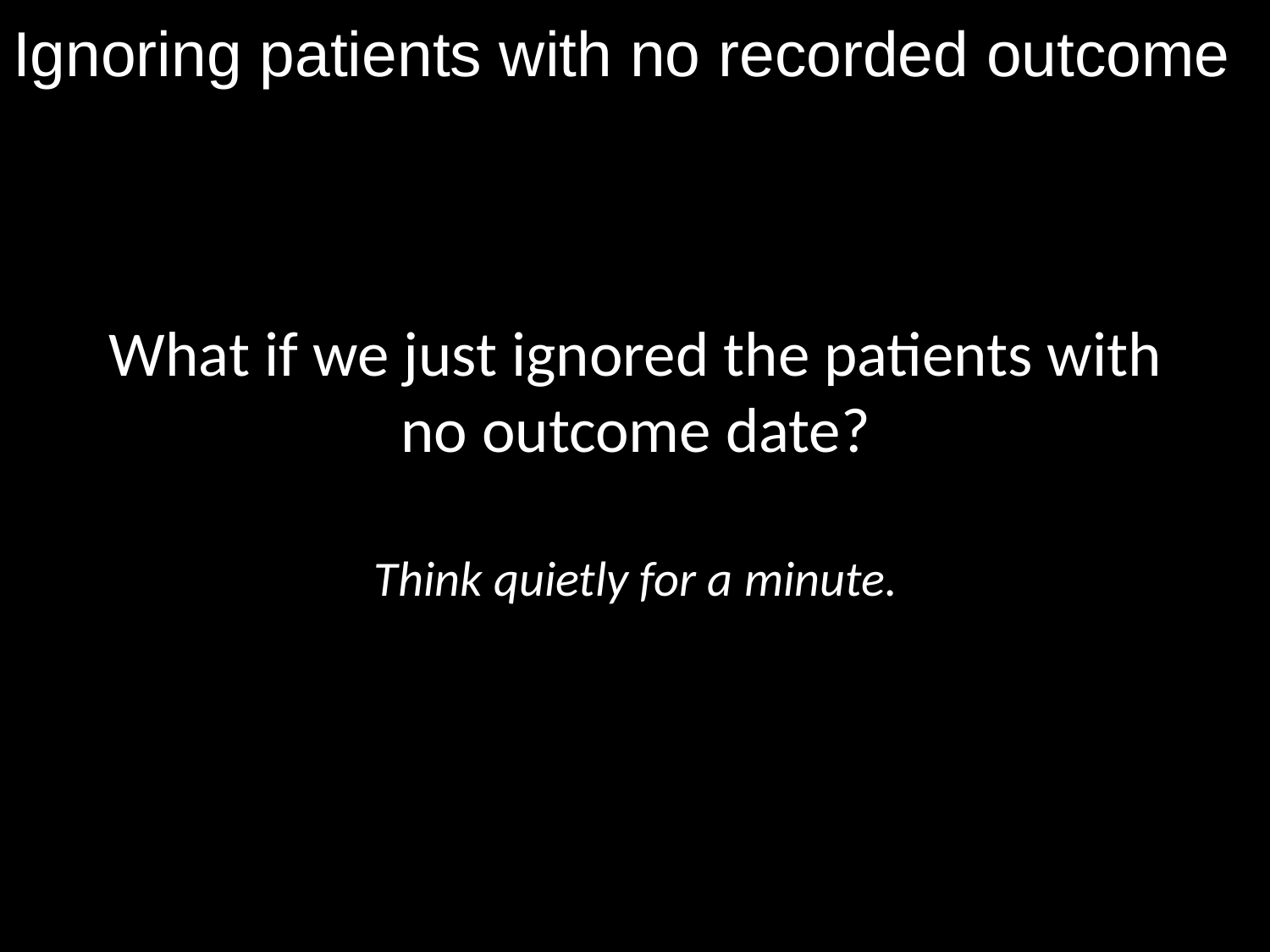

# Ignoring patients with no recorded outcome
What if we just ignored the patients with no outcome date?

Think quietly for a minute.